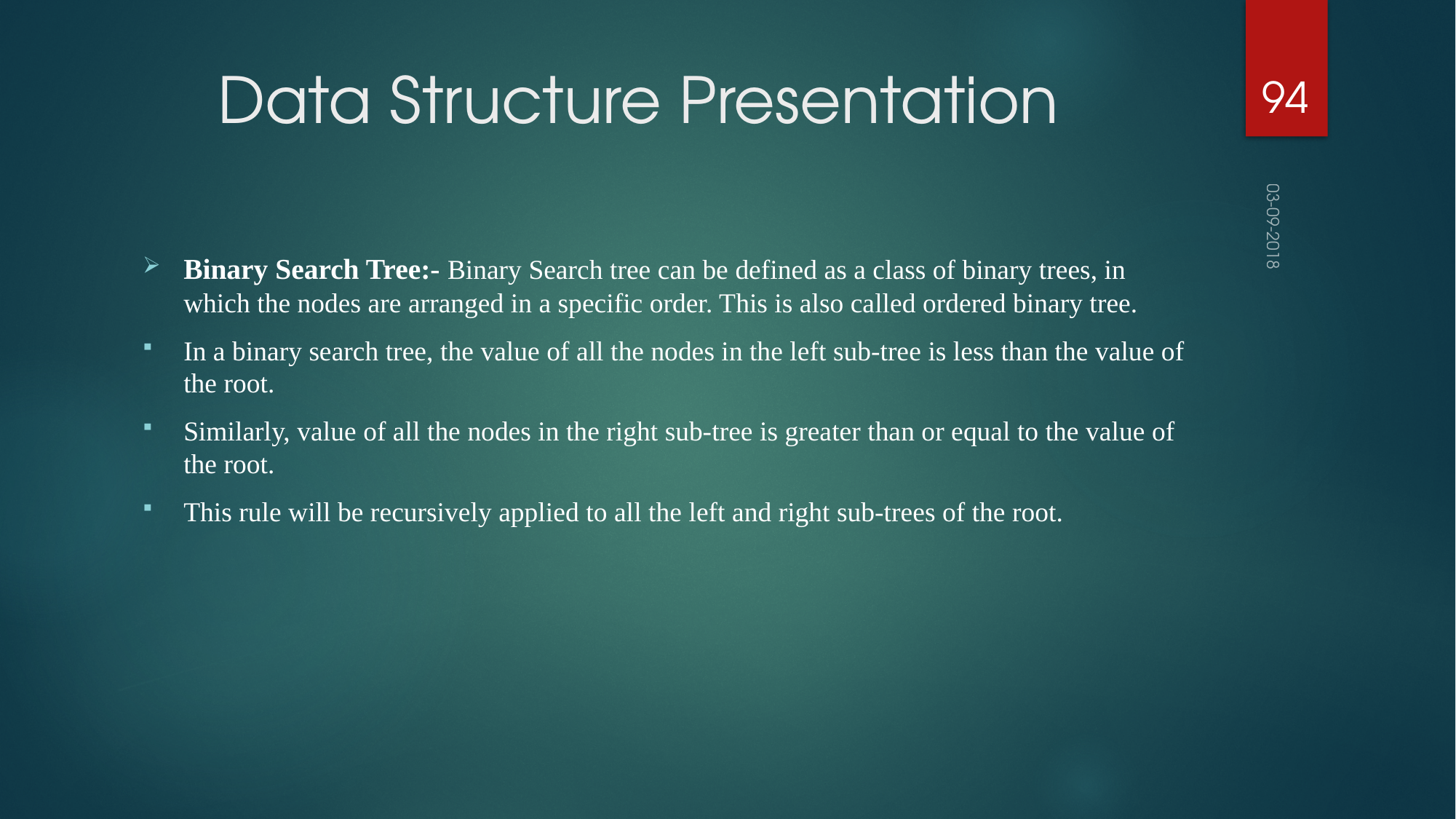

94
# Data Structure Presentation
03-09-2018
Binary Search Tree:- Binary Search tree can be defined as a class of binary trees, in which the nodes are arranged in a specific order. This is also called ordered binary tree.
In a binary search tree, the value of all the nodes in the left sub-tree is less than the value of the root.
Similarly, value of all the nodes in the right sub-tree is greater than or equal to the value of the root.
This rule will be recursively applied to all the left and right sub-trees of the root.